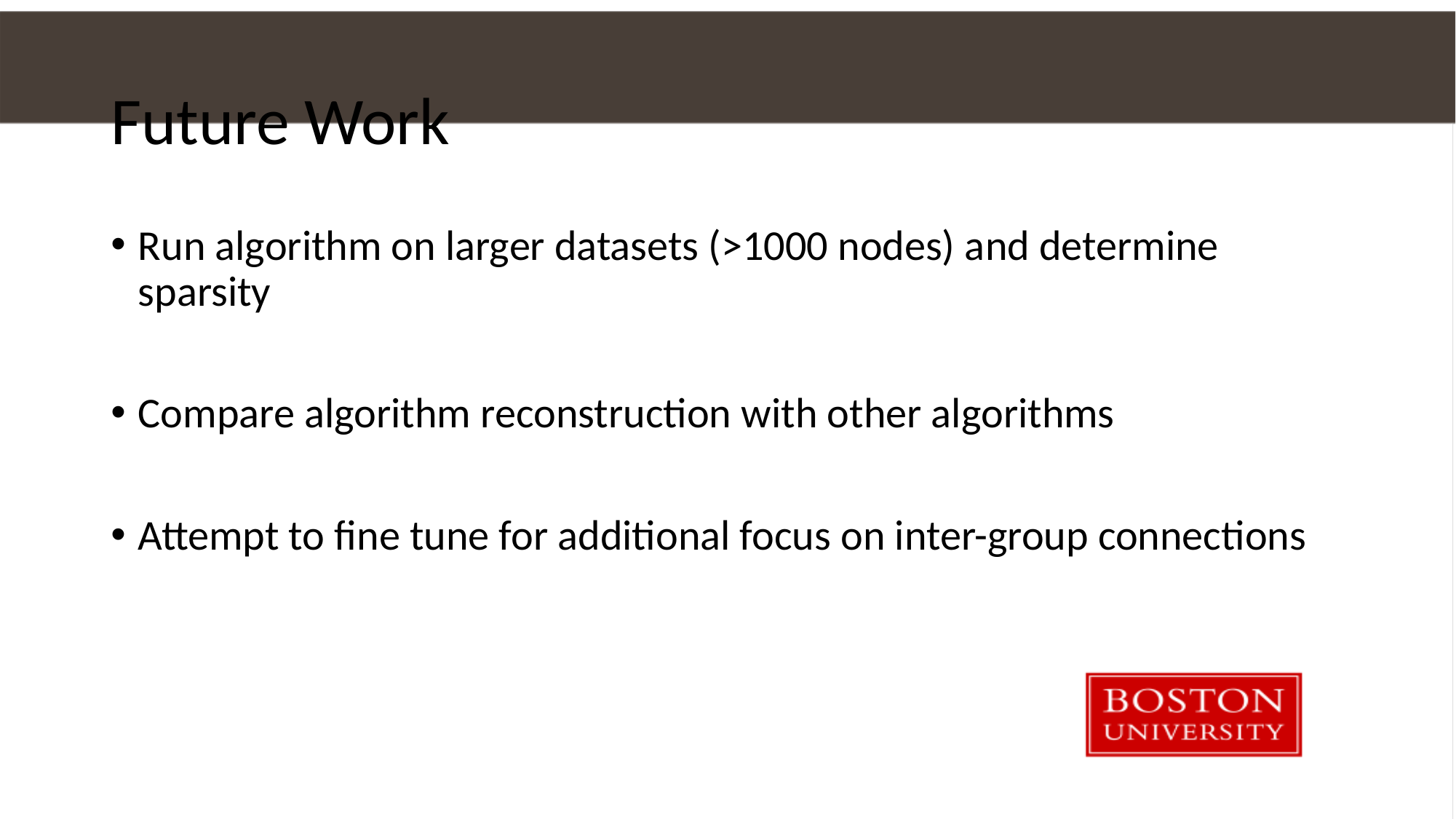

# Future Work
Run algorithm on larger datasets (>1000 nodes) and determine sparsity

Compare algorithm reconstruction with other algorithms

Attempt to fine tune for additional focus on inter-group connections